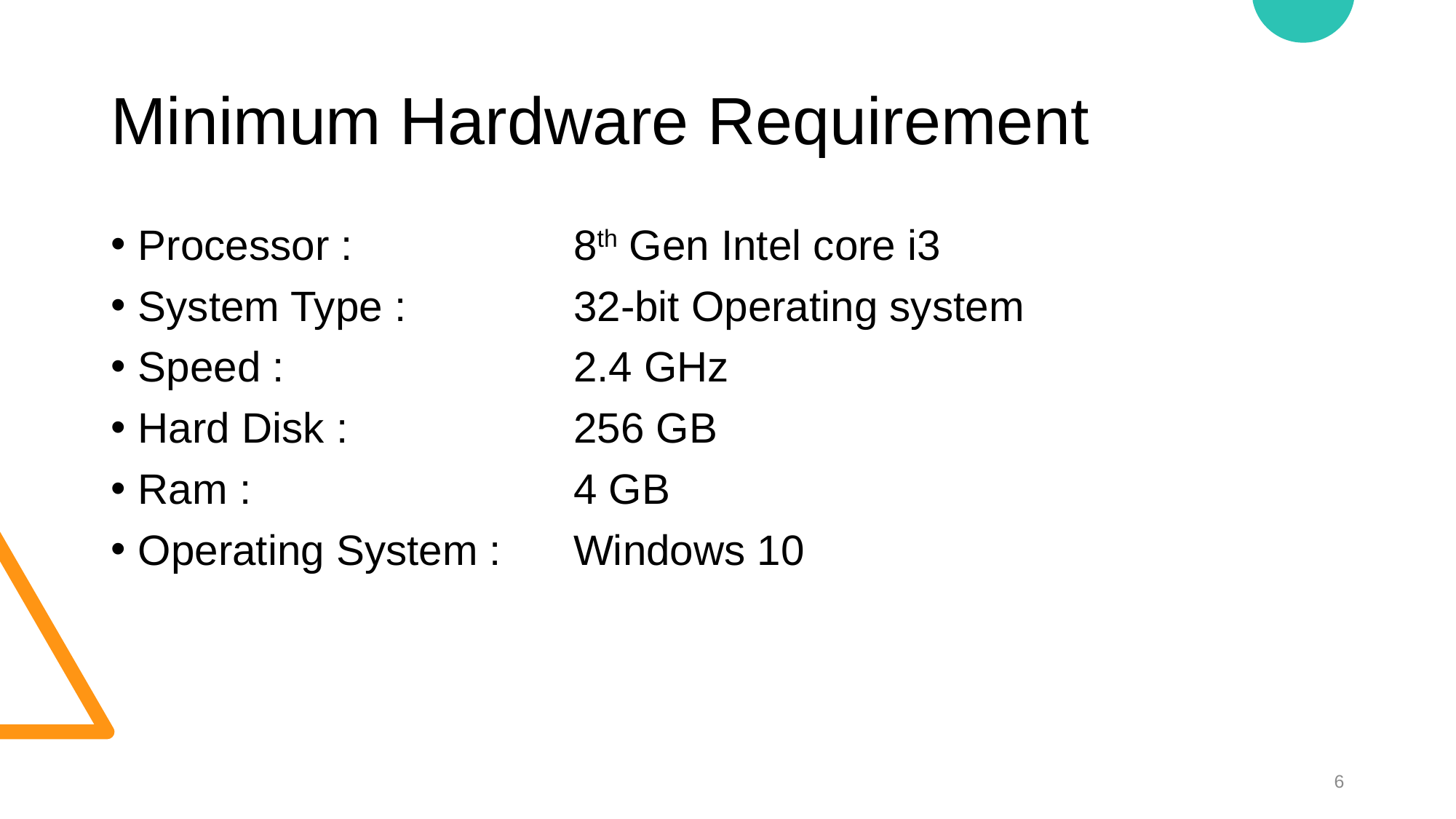

# Minimum Hardware Requirement
Processor :
System Type :
Speed :
Hard Disk :
Ram :
Operating System :
8th Gen Intel core i3
32-bit Operating system
2.4 GHz
256 GB
4 GB
Windows 10

6